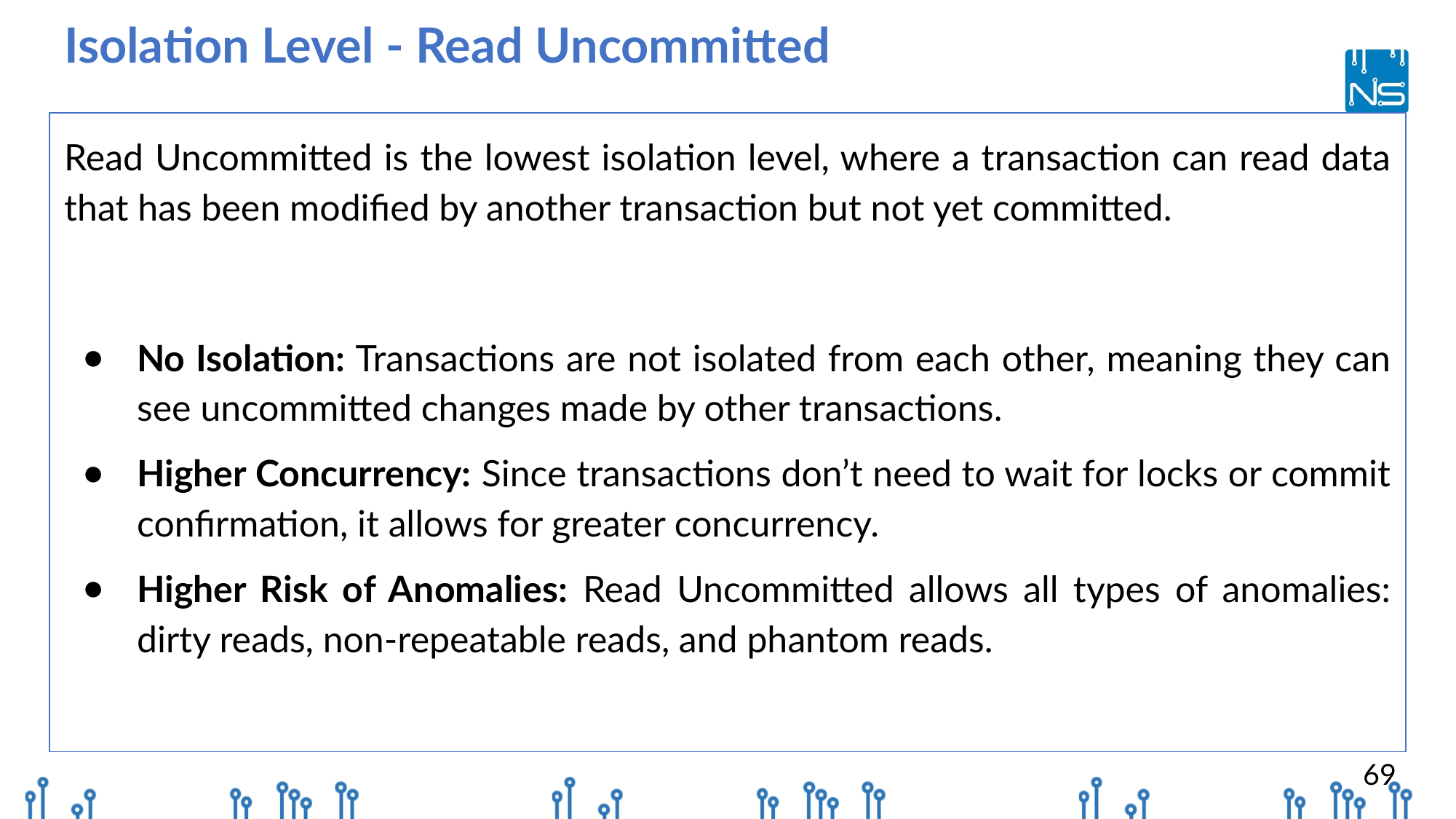

# Isolation Level - Read Uncommitted
Read Uncommitted is the lowest isolation level, where a transaction can read data that has been modified by another transaction but not yet committed.

No Isolation: Transactions are not isolated from each other, meaning they can see uncommitted changes made by other transactions.
Higher Concurrency: Since transactions don’t need to wait for locks or commit confirmation, it allows for greater concurrency.
Higher Risk of Anomalies: Read Uncommitted allows all types of anomalies: dirty reads, non-repeatable reads, and phantom reads.
69
69